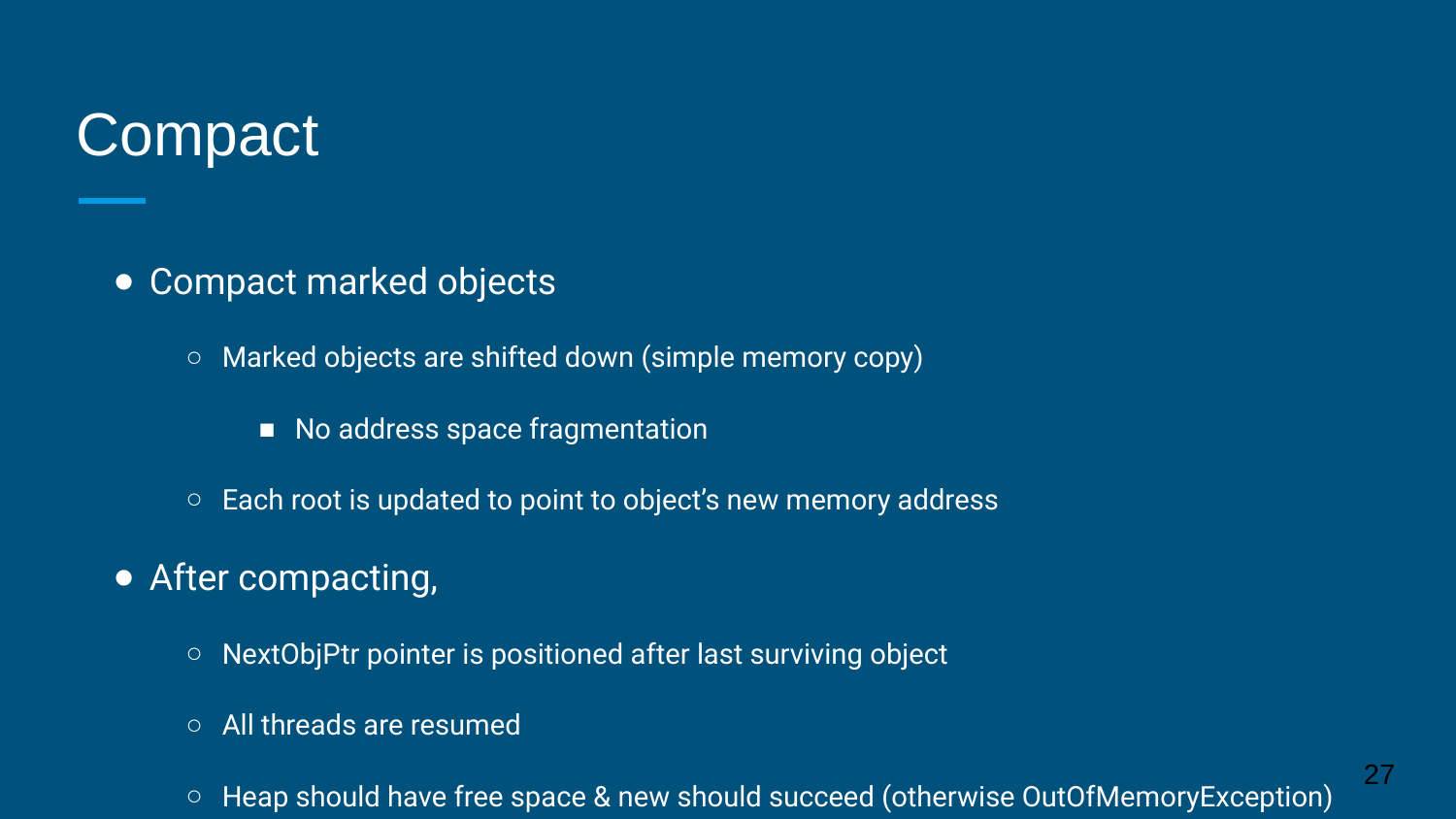

# Compact
Compact marked objects
Marked objects are shifted down (simple memory copy)
No address space fragmentation
Each root is updated to point to object’s new memory address
After compacting,
NextObjPtr pointer is positioned after last surviving object
All threads are resumed
Heap should have free space & new should succeed (otherwise OutOfMemoryException)

27